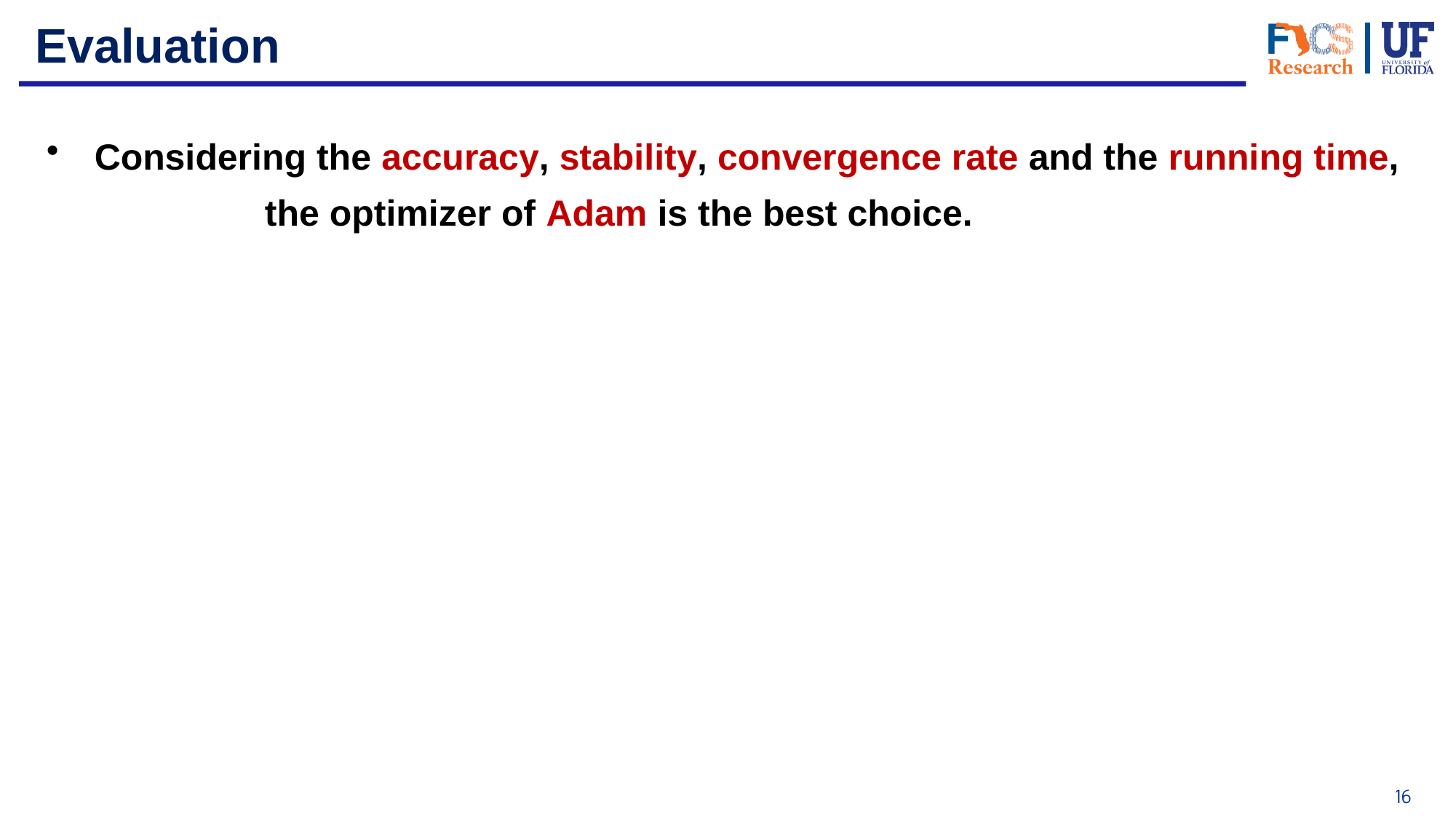

# Evaluation
Considering the accuracy, stability, convergence rate and the running time,
		the optimizer of Adam is the best choice.
16